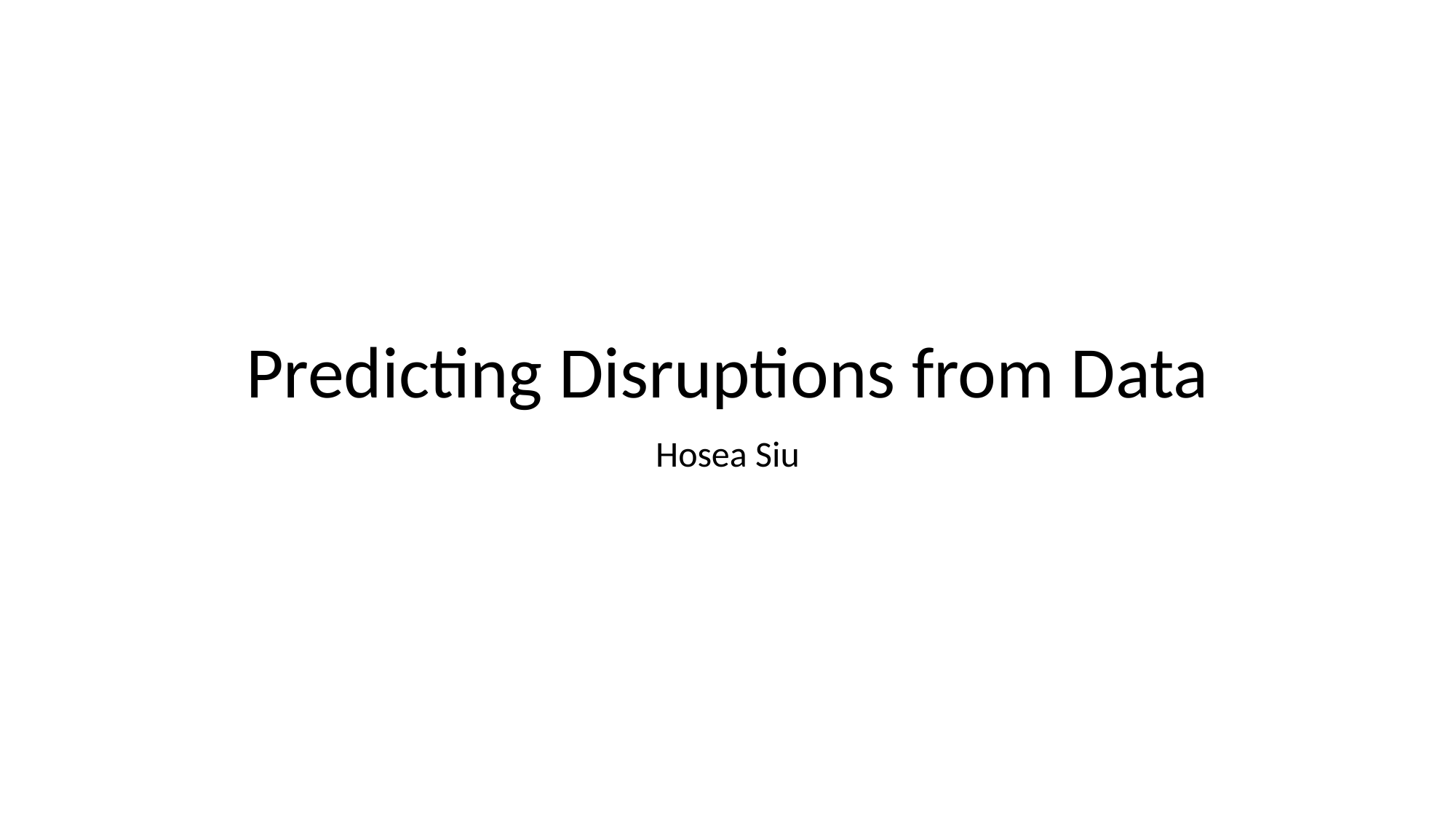

# Predicting Disruptions from Data
Hosea Siu